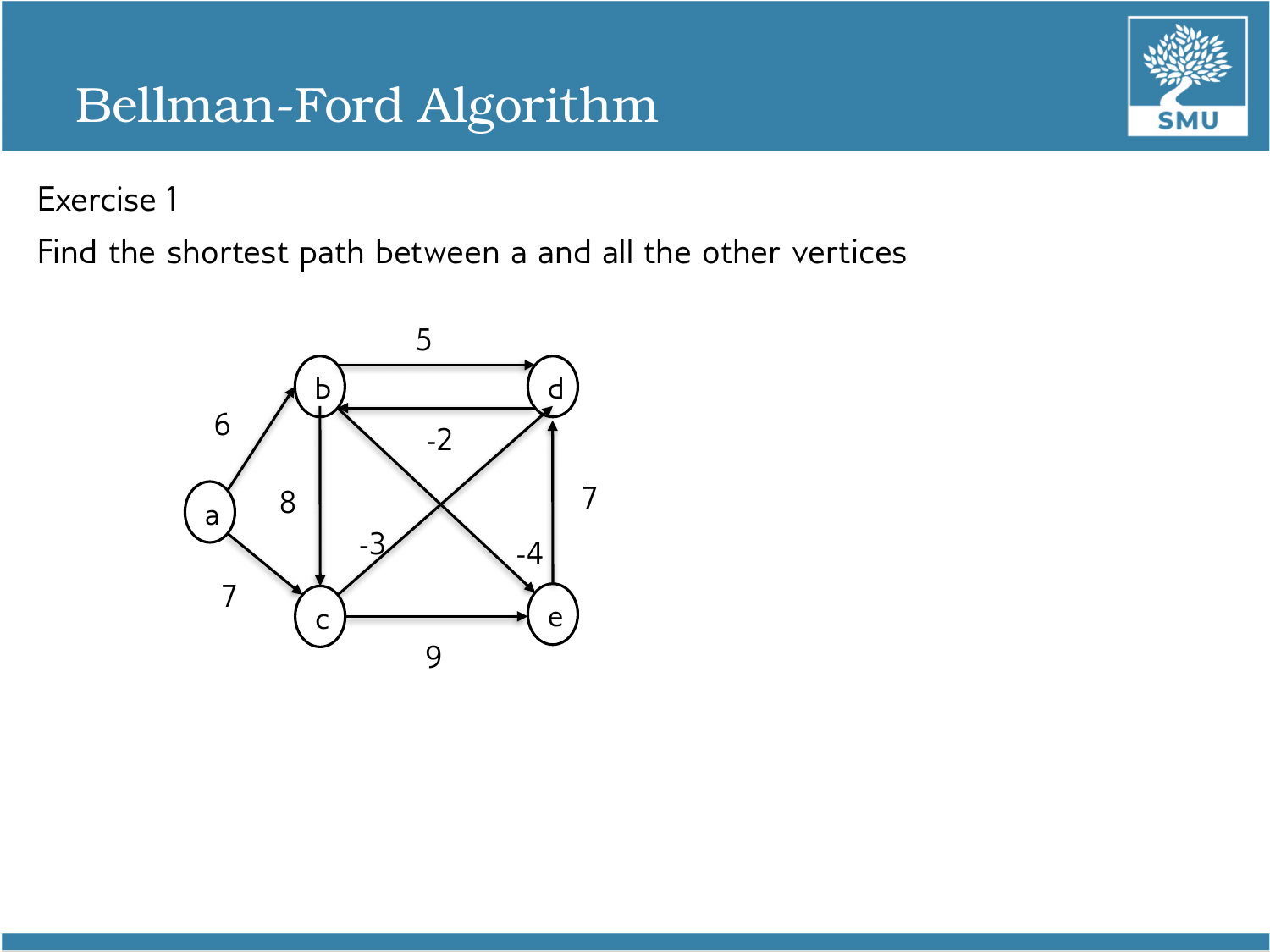

# Bellman-Ford Algorithm
Exercise 1
Find the shortest path between a and all the other vertices

5
b
d
6
-2
7
8
a
-3
-4
7
e
c
9
75